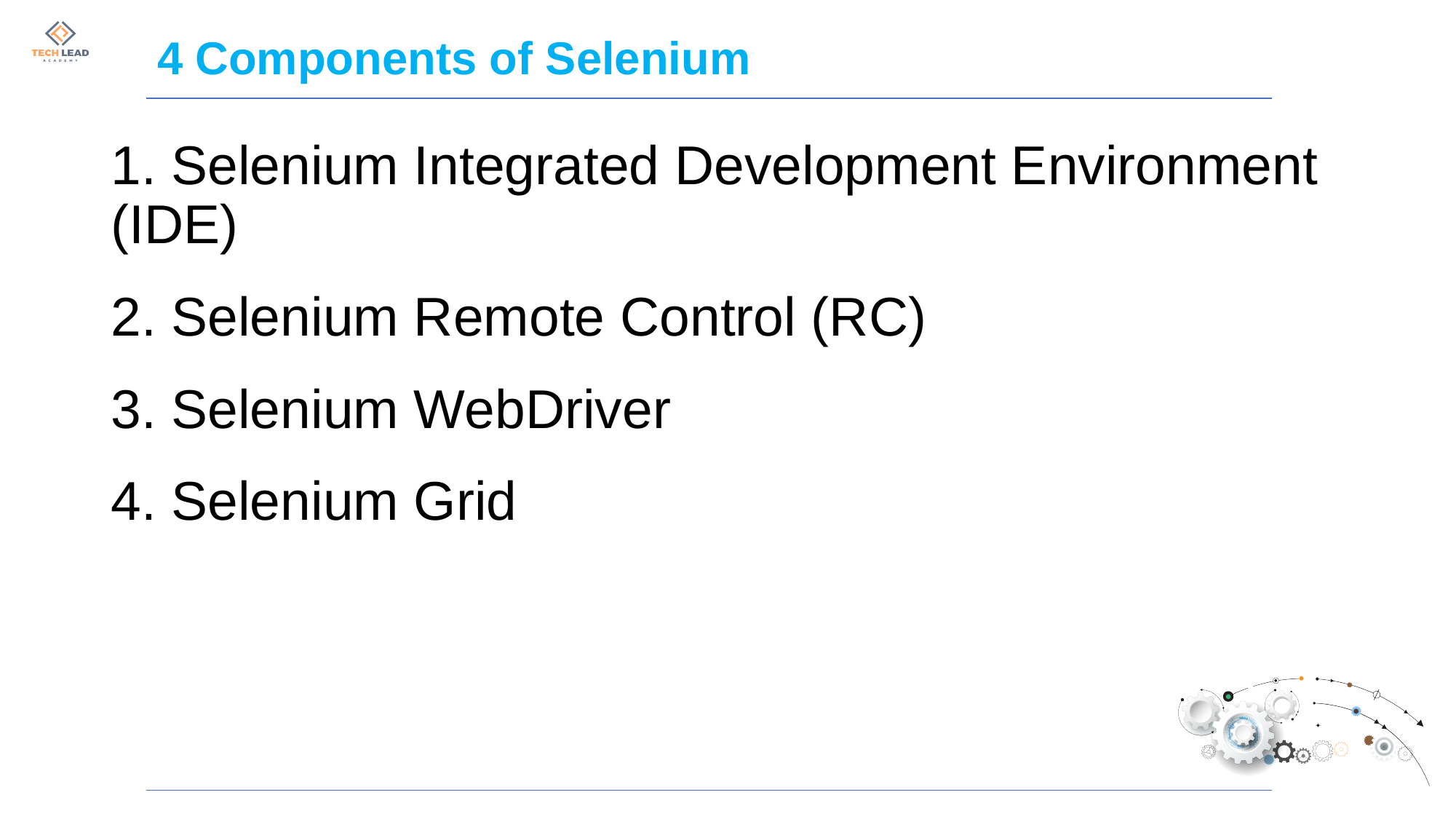

# 4 Components of Selenium
1. Selenium Integrated Development Environment (IDE)
2. Selenium Remote Control (RC)
3. Selenium WebDriver
4. Selenium Grid